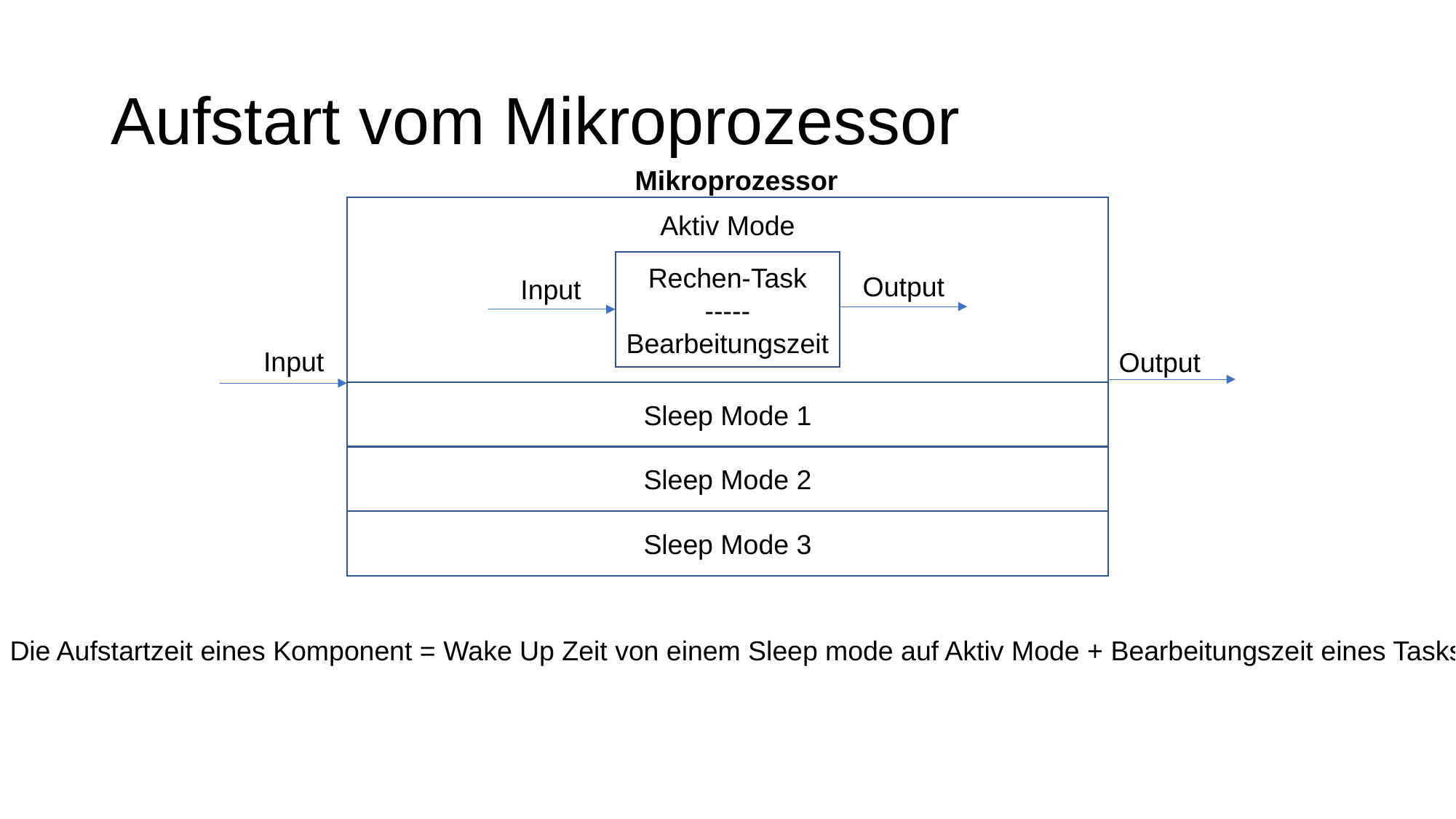

# Aufstart vom Mikroprozessor
Mikroprozessor
Aktiv Mode

Rechen-Task
-----
Bearbeitungszeit
Output
Input
Input
Output
Sleep Mode 1
Sleep Mode 2
Sleep Mode 3
Die Aufstartzeit eines Komponent = Wake Up Zeit von einem Sleep mode auf Aktiv Mode + Bearbeitungszeit eines Tasks